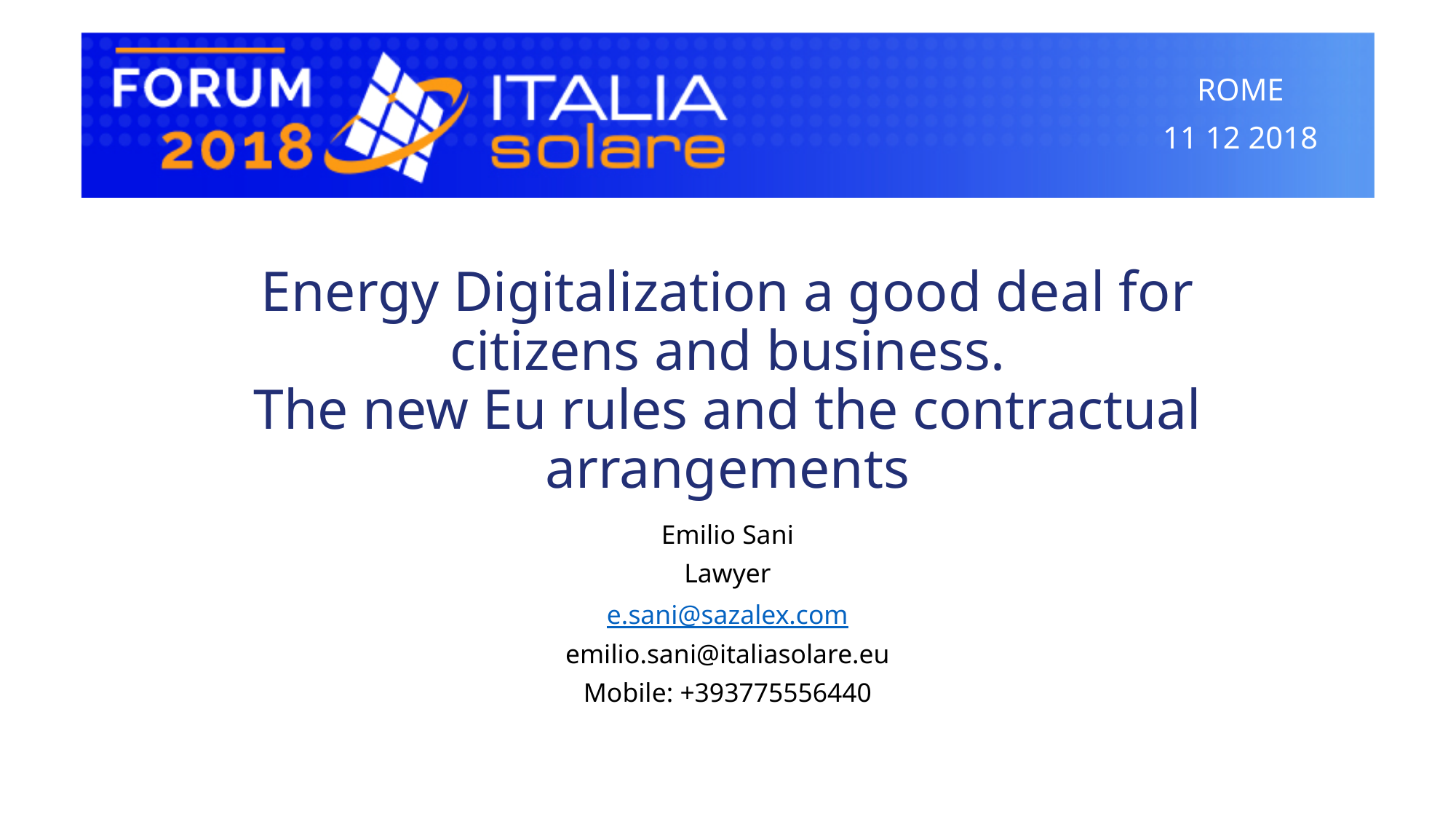

# Energy Digitalization a good deal for citizens and business. The new Eu rules and the contractual arrangements
Emilio Sani
Lawyer
e.sani@sazalex.com
emilio.sani@italiasolare.eu
Mobile: +393775556440